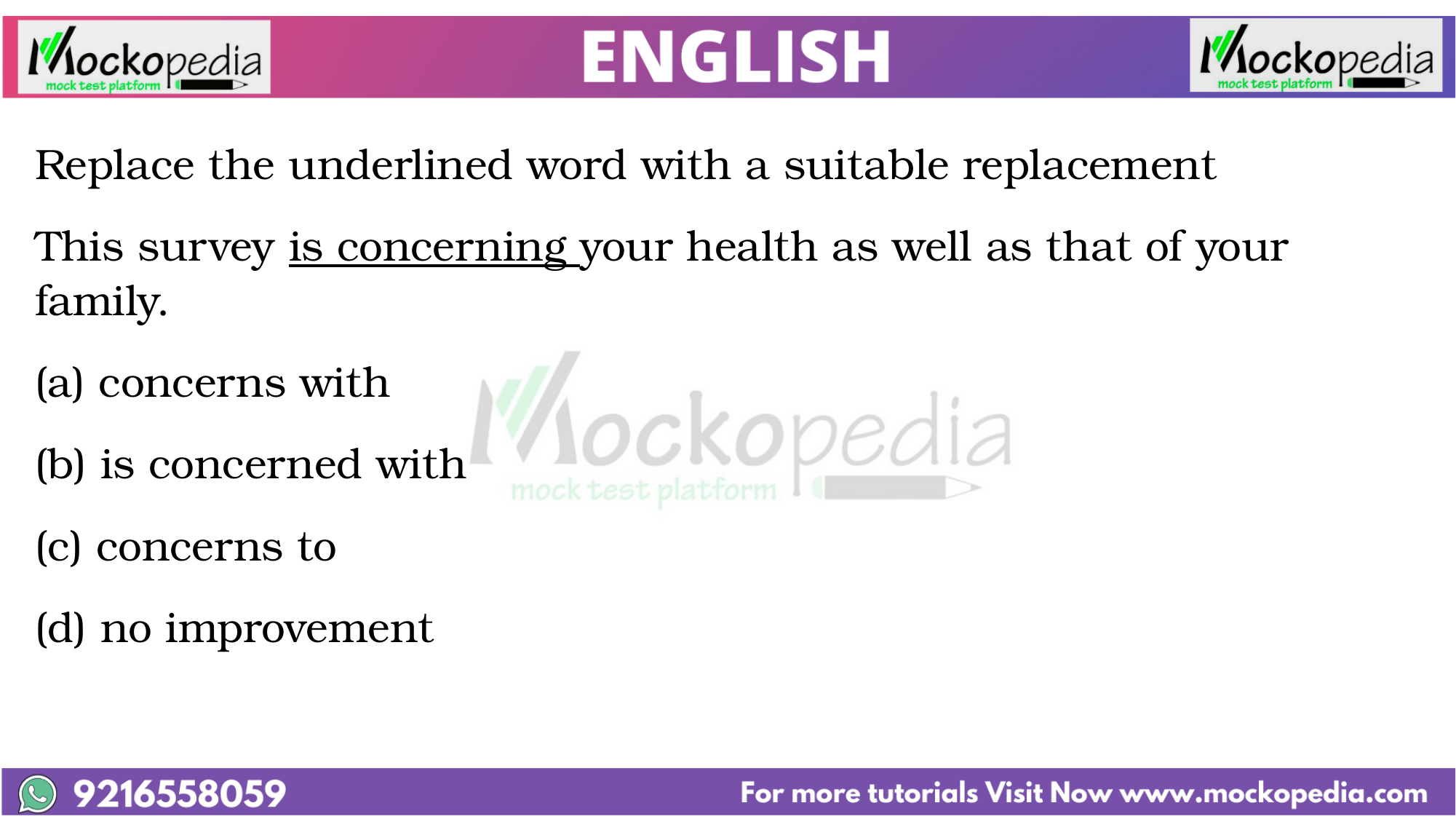

Replace the underlined word with a suitable replacement
This survey is concerning your health as well as that of your family.
(a) concerns with
(b) is concerned with
(c) concerns to
(d) no improvement